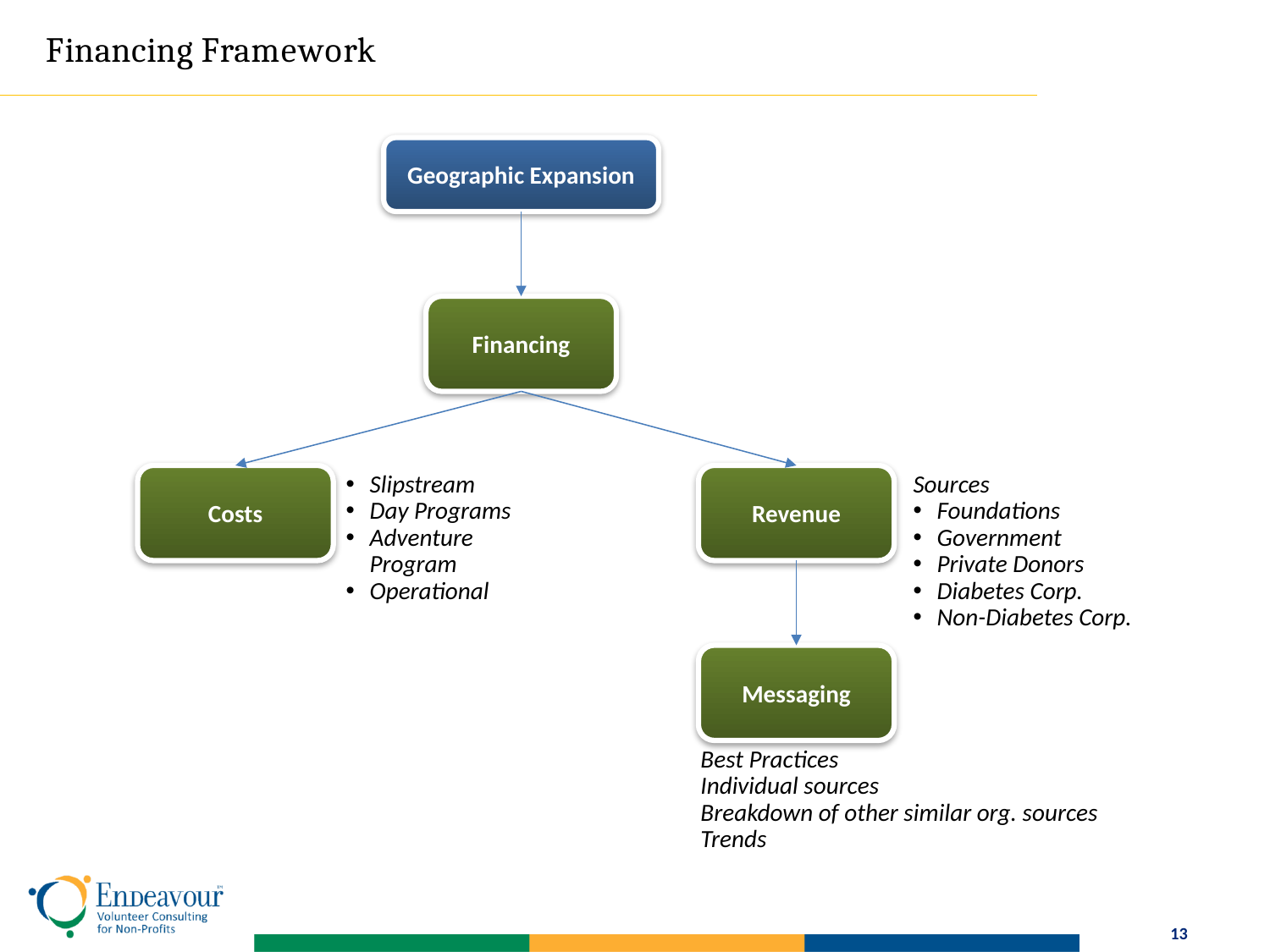

Financing Framework
Geographic Expansion
Financing
Costs
Slipstream
Day Programs
Adventure Program
Operational
Revenue
Sources
Foundations
Government
Private Donors
Diabetes Corp.
Non-Diabetes Corp.
Messaging
Best Practices
Individual sources
Breakdown of other similar org. sources
Trends